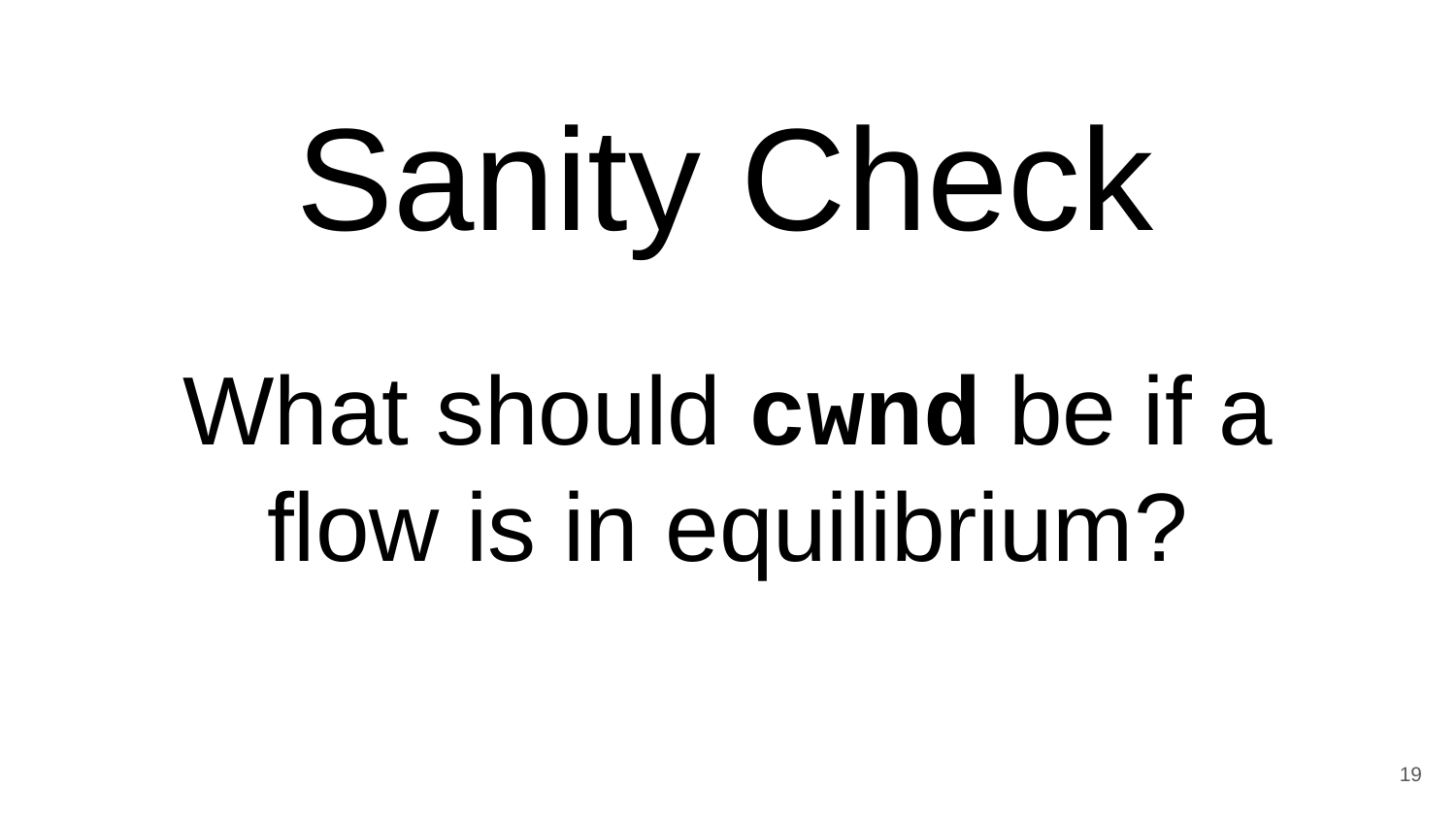

# Sanity Check
What should cwnd be if a flow is in equilibrium?
19